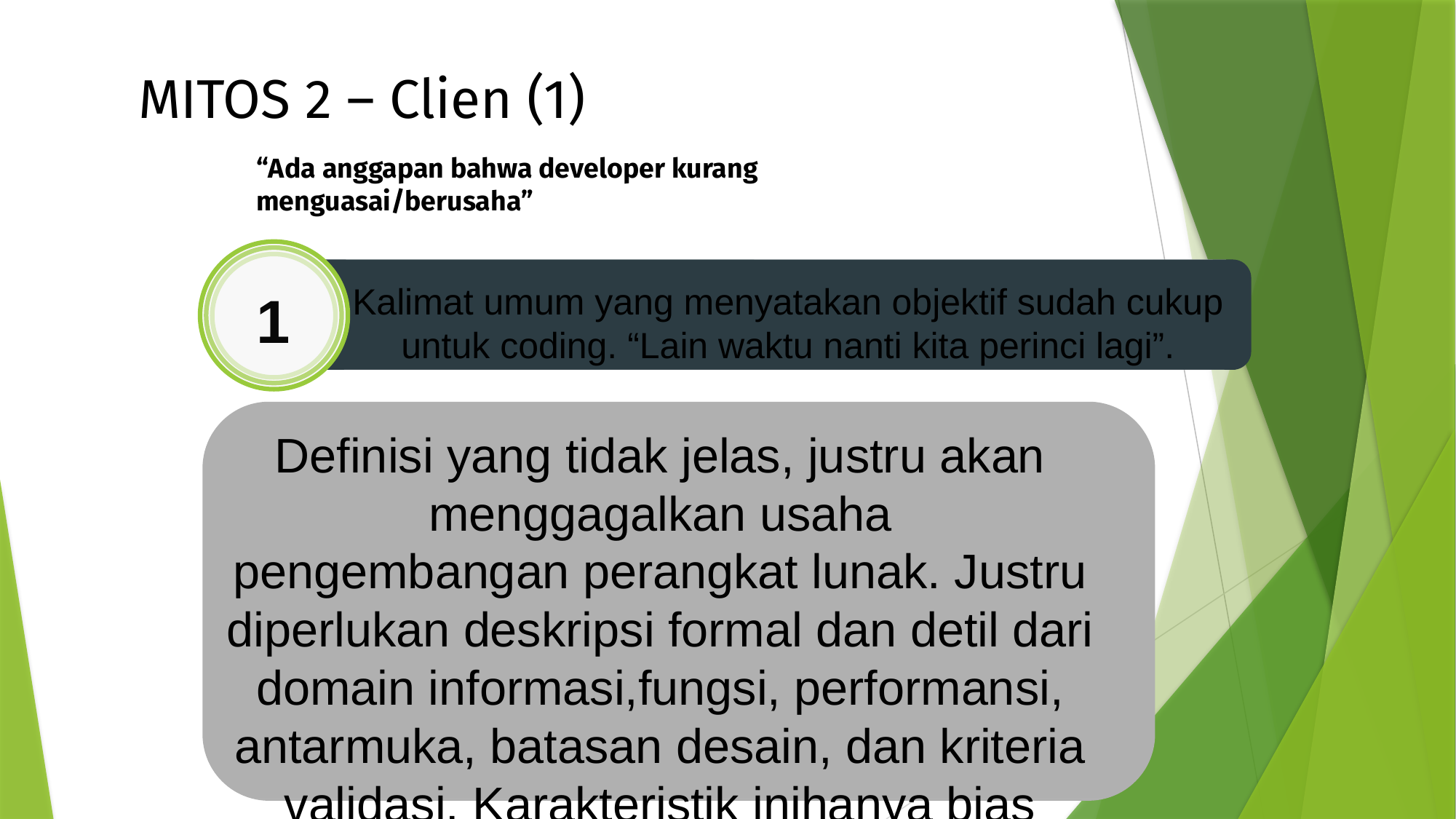

# MITOS 2 – Clien (1)
“Ada anggapan bahwa developer kurang
menguasai/berusaha”

Kalimat umum yang menyatakan objektif sudah cukup
untuk coding. “Lain waktu nanti kita perinci lagi”.
1

Definisi yang tidak jelas, justru akan menggagalkan usaha pengembangan perangkat lunak. Justru diperlukan deskripsi formal dan detil dari domain informasi,fungsi, performansi, antarmuka, batasan desain, dan kriteria validasi. Karakteristik inihanya bias didapat melalui komunikasi total antara pelanggan dan pengembang.